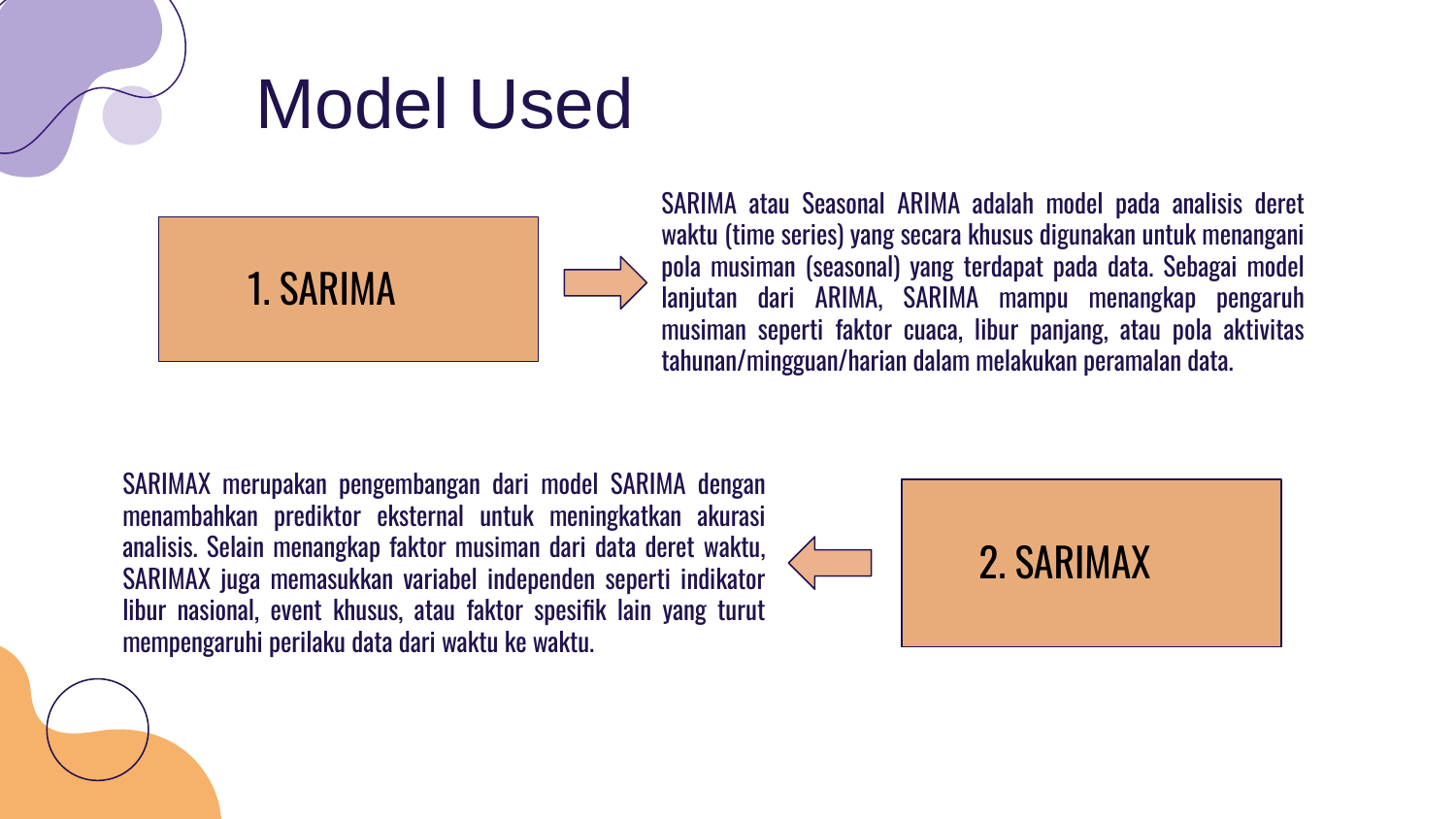

# Model Used
SARIMA atau Seasonal ARIMA adalah model pada analisis deret waktu (time series) yang secara khusus digunakan untuk menangani pola musiman (seasonal) yang terdapat pada data. Sebagai model lanjutan dari ARIMA, SARIMA mampu menangkap pengaruh musiman seperti faktor cuaca, libur panjang, atau pola aktivitas tahunan/mingguan/harian dalam melakukan peramalan data.
1. SARIMA

SARIMAX merupakan pengembangan dari model SARIMA dengan menambahkan prediktor eksternal untuk meningkatkan akurasi analisis. Selain menangkap faktor musiman dari data deret waktu, SARIMAX juga memasukkan variabel independen seperti indikator libur nasional, event khusus, atau faktor spesifik lain yang turut mempengaruhi perilaku data dari waktu ke waktu.
2. SARIMAX